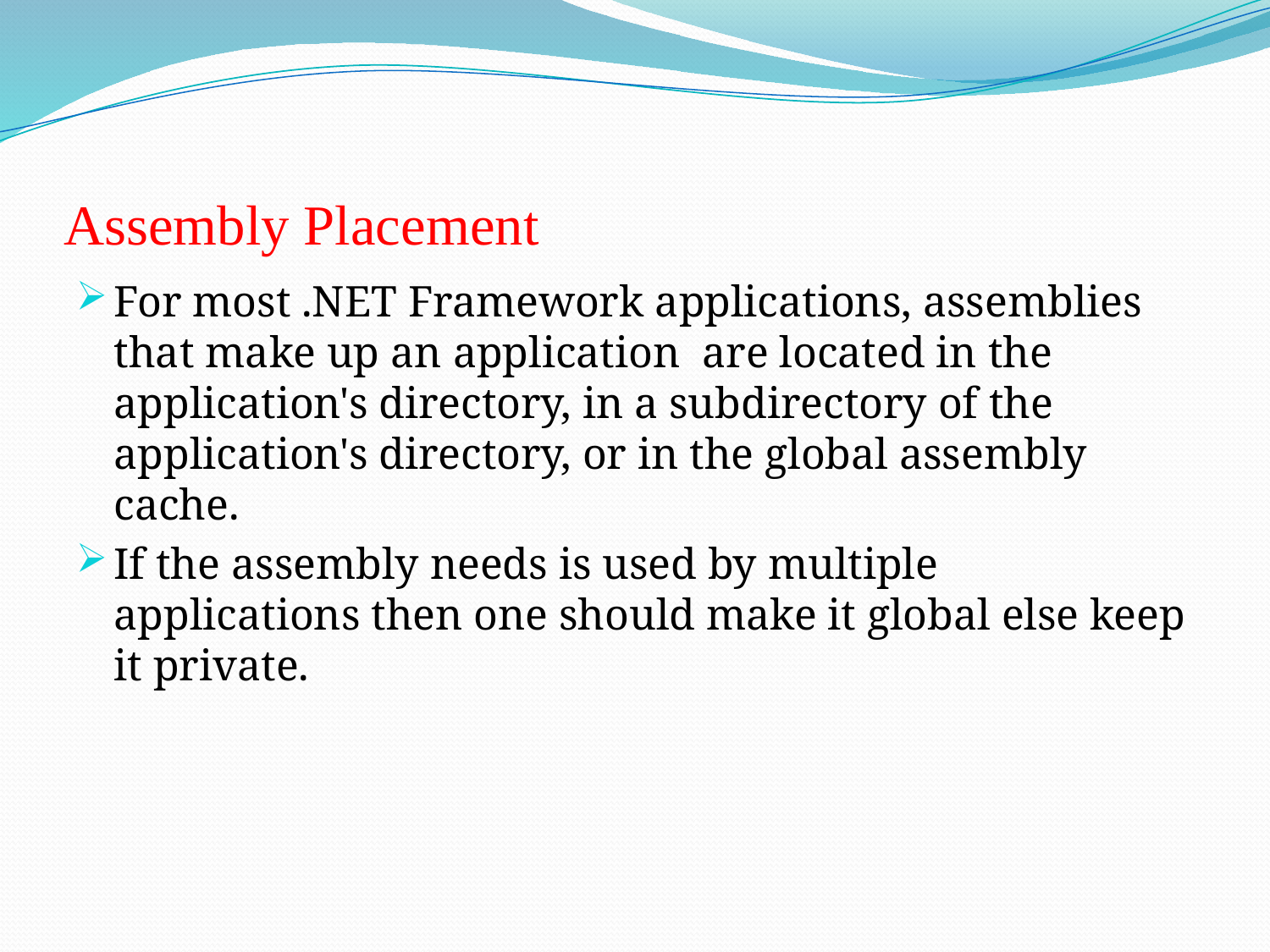

# Assembly Placement
For most .NET Framework applications, assemblies that make up an application  are located in the application's directory, in a subdirectory of the application's directory, or in the global assembly cache.
If the assembly needs is used by multiple applications then one should make it global else keep it private.